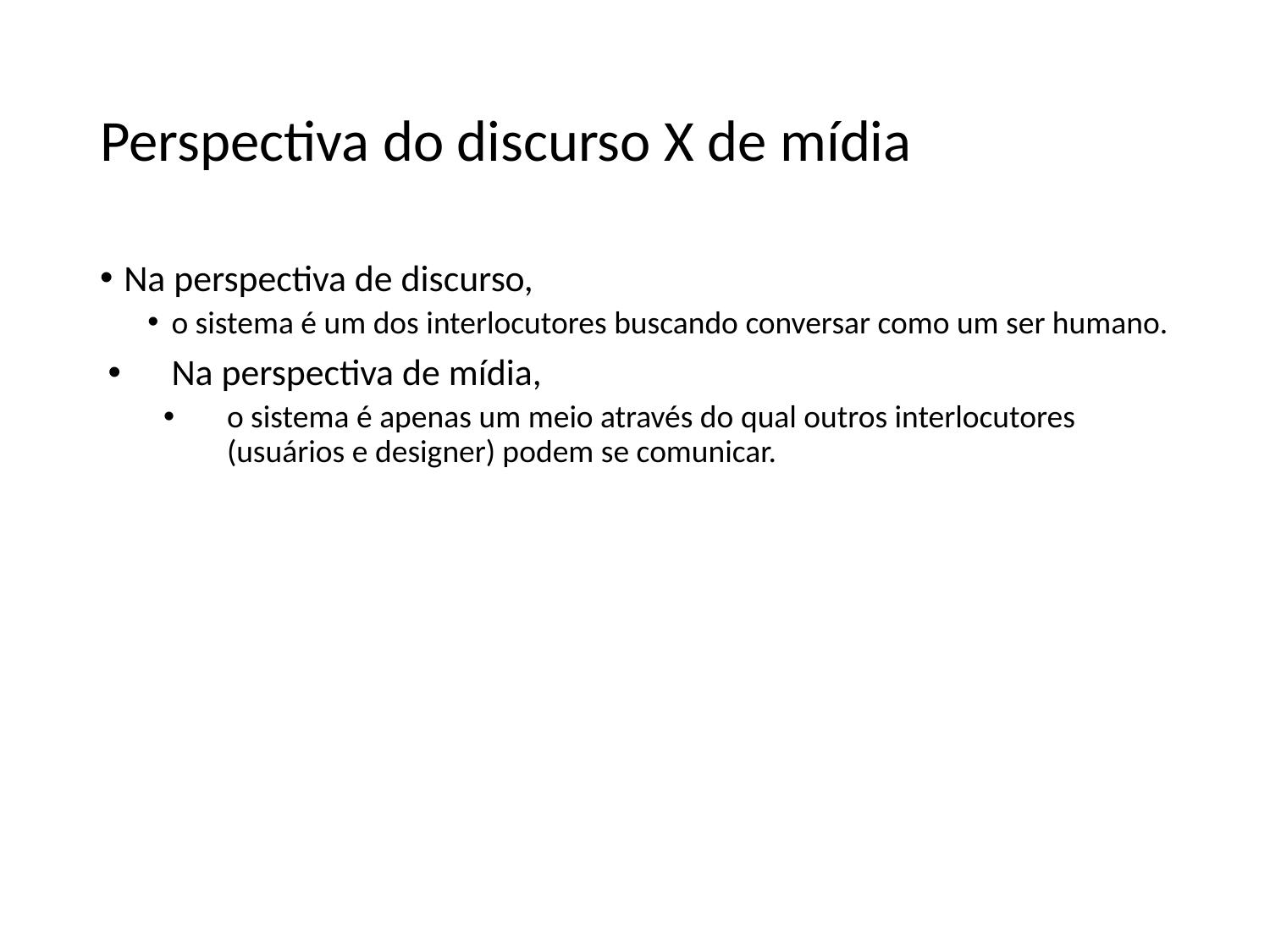

# Perspectiva do discurso X de mídia
Na perspectiva de discurso,
o sistema é um dos interlocutores buscando conversar como um ser humano.
Na perspectiva de mídia,
o sistema é apenas um meio através do qual outros interlocutores (usuários e designer) podem se comunicar.